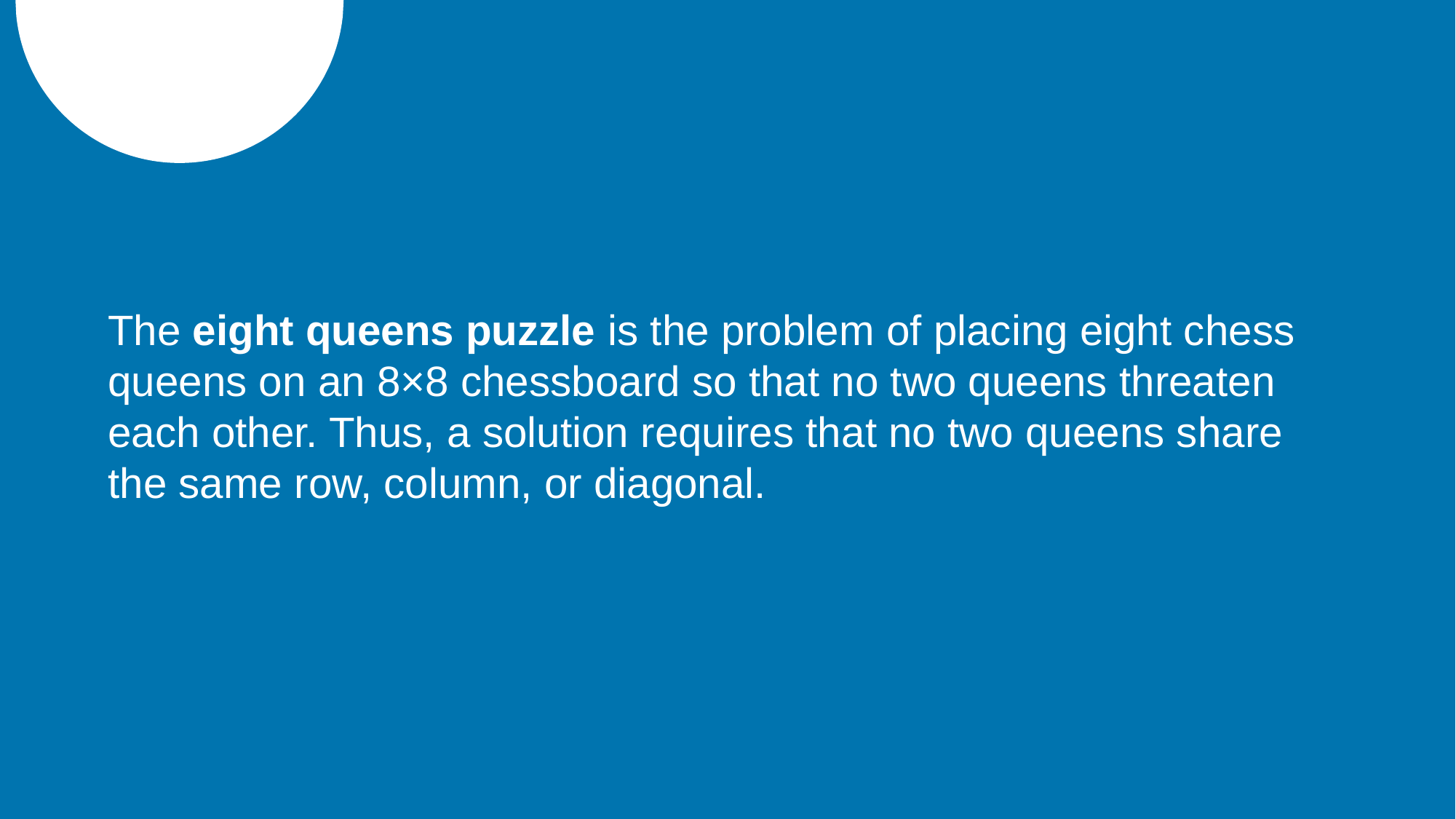

The eight queens puzzle is the problem of placing eight chess queens on an 8×8 chessboard so that no two queens threaten each other. Thus, a solution requires that no two queens share the same row, column, or diagonal.